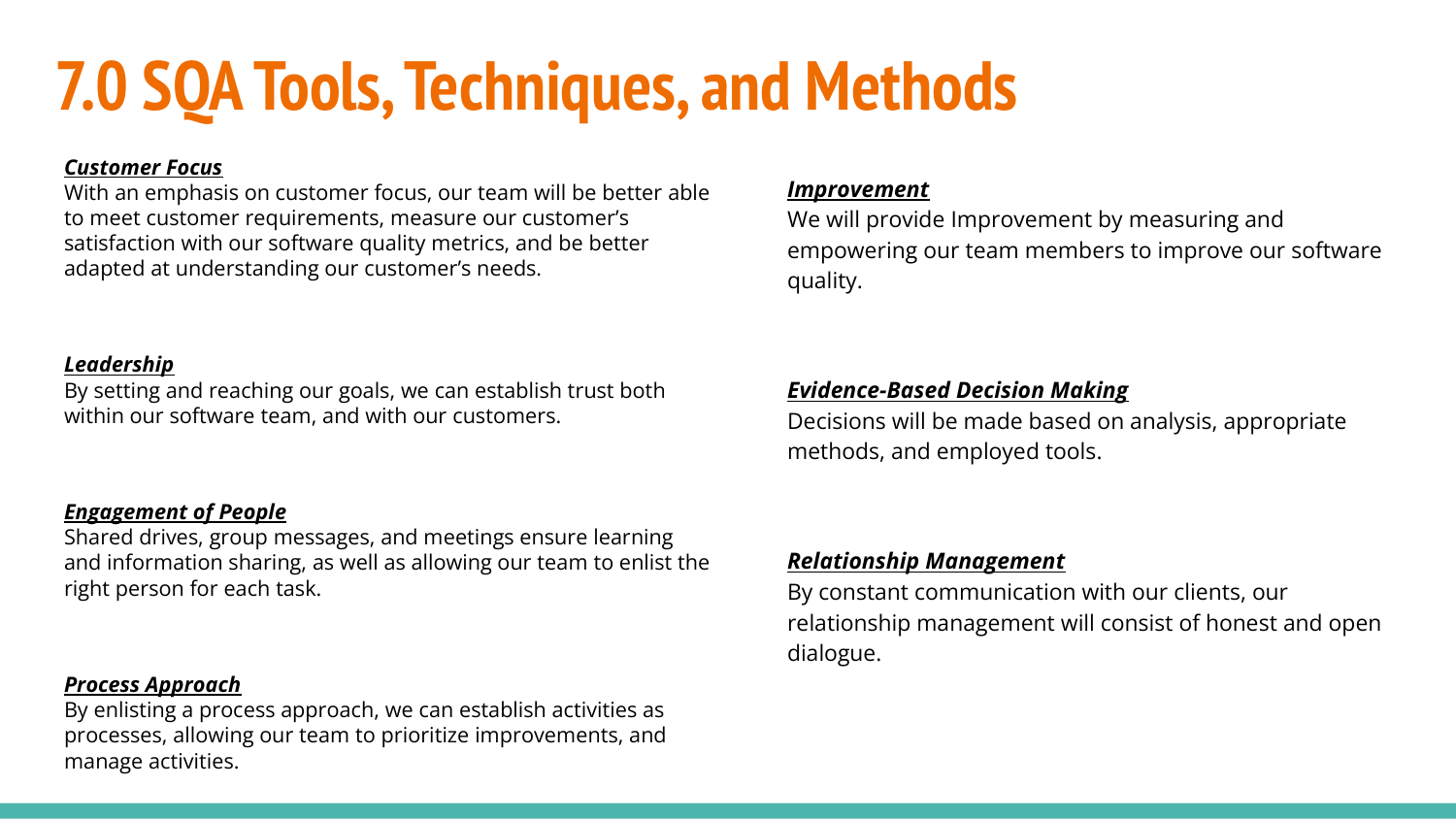

# 7.0 SQA Tools, Techniques, and Methods
Customer Focus
With an emphasis on customer focus, our team will be better able to meet customer requirements, measure our customer’s satisfaction with our software quality metrics, and be better adapted at understanding our customer’s needs.

Leadership
By setting and reaching our goals, we can establish trust both within our software team, and with our customers.

Engagement of People
Shared drives, group messages, and meetings ensure learning and information sharing, as well as allowing our team to enlist the right person for each task.

Process Approach
By enlisting a process approach, we can establish activities as processes, allowing our team to prioritize improvements, and manage activities.
Improvement
We will provide Improvement by measuring and empowering our team members to improve our software quality.

Evidence-Based Decision Making
Decisions will be made based on analysis, appropriate methods, and employed tools.

Relationship Management
By constant communication with our clients, our relationship management will consist of honest and open dialogue.